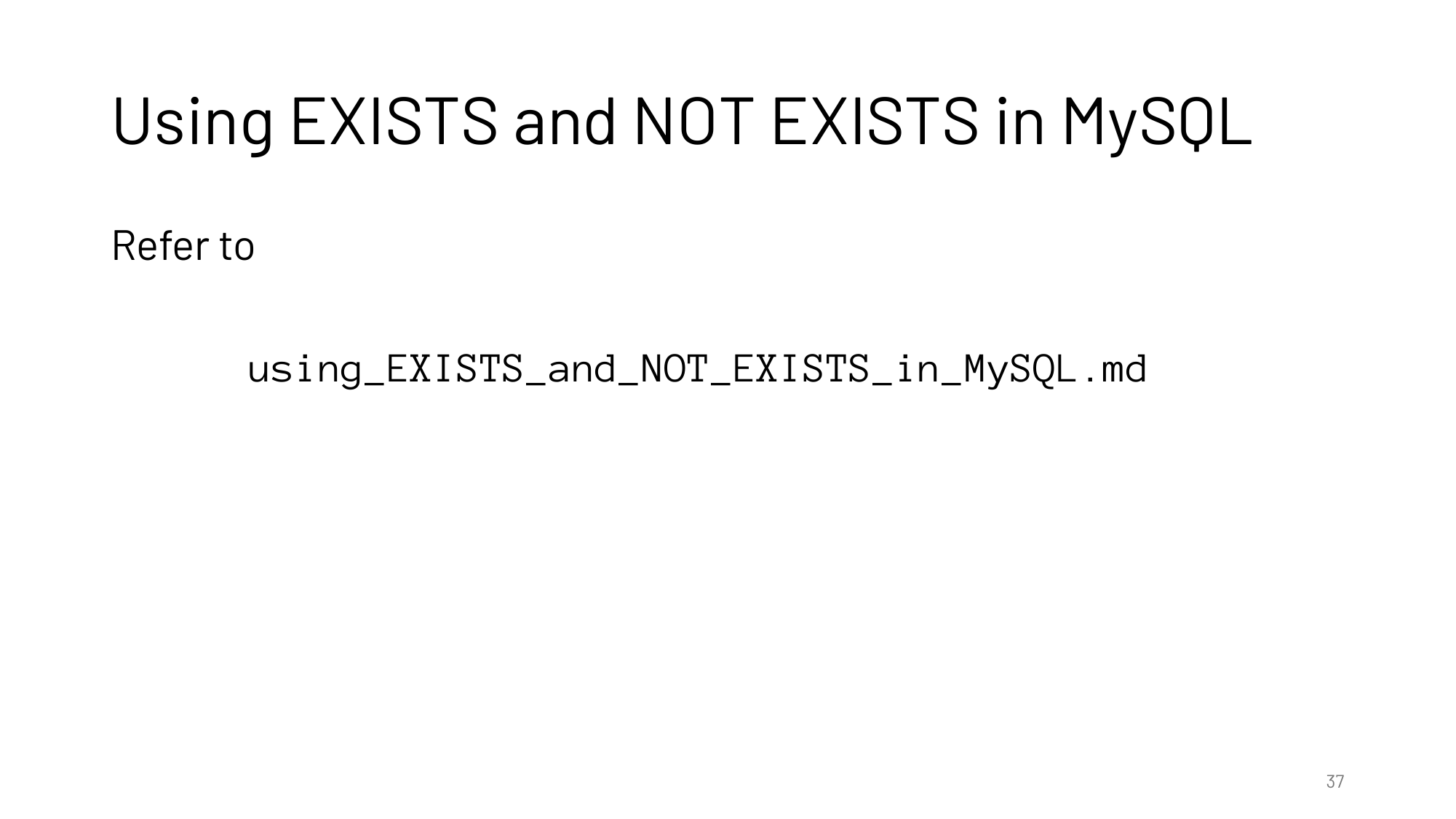

# Using EXISTS and NOT EXISTS in MySQL
Refer to

      using_EXISTS_and_NOT_EXISTS_in_MySQL.md
37